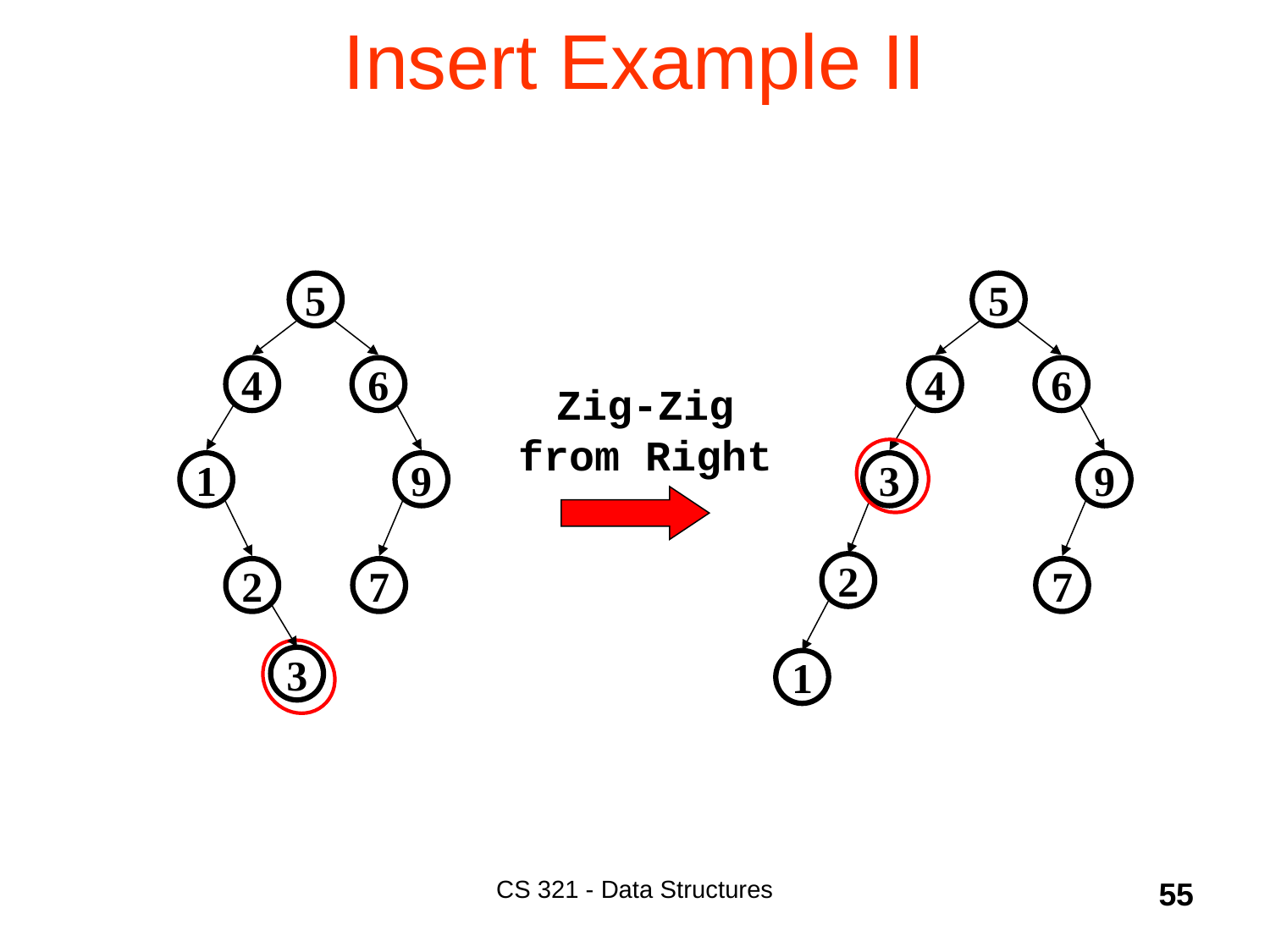

# Insert Example II
5
4
6
1
9
2
7
3
5
4
6
3
9
2
7
1
Zig-Zig from Right

CS 321 - Data Structures
55